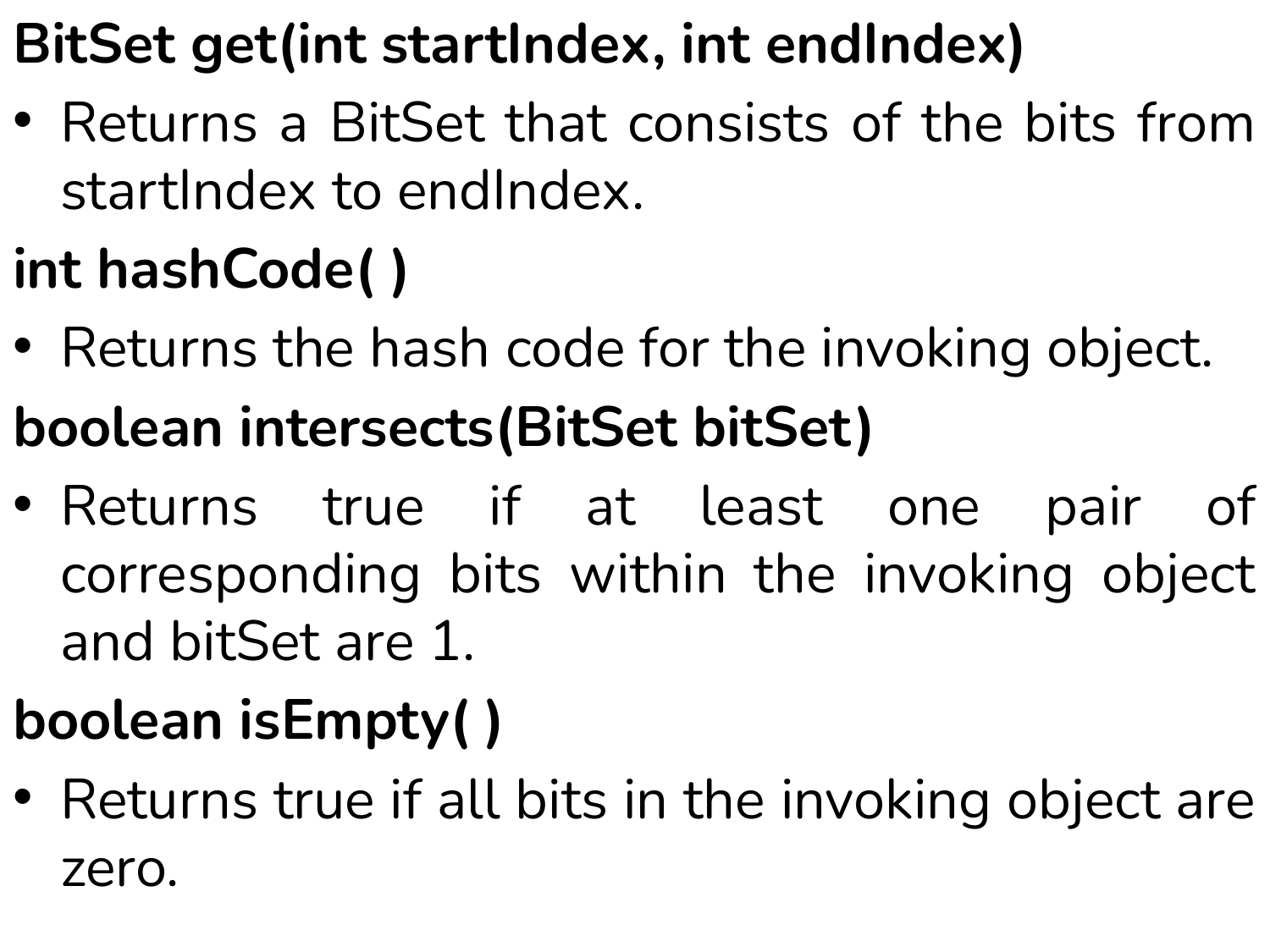

BitSet get(int startIndex, int endIndex)
Returns a BitSet that consists of the bits from startIndex to endIndex.
int hashCode( )
Returns the hash code for the invoking object.
boolean intersects(BitSet bitSet)
Returns true if at least one pair of corresponding bits within the invoking object and bitSet are 1.
boolean isEmpty( )
Returns true if all bits in the invoking object are zero.